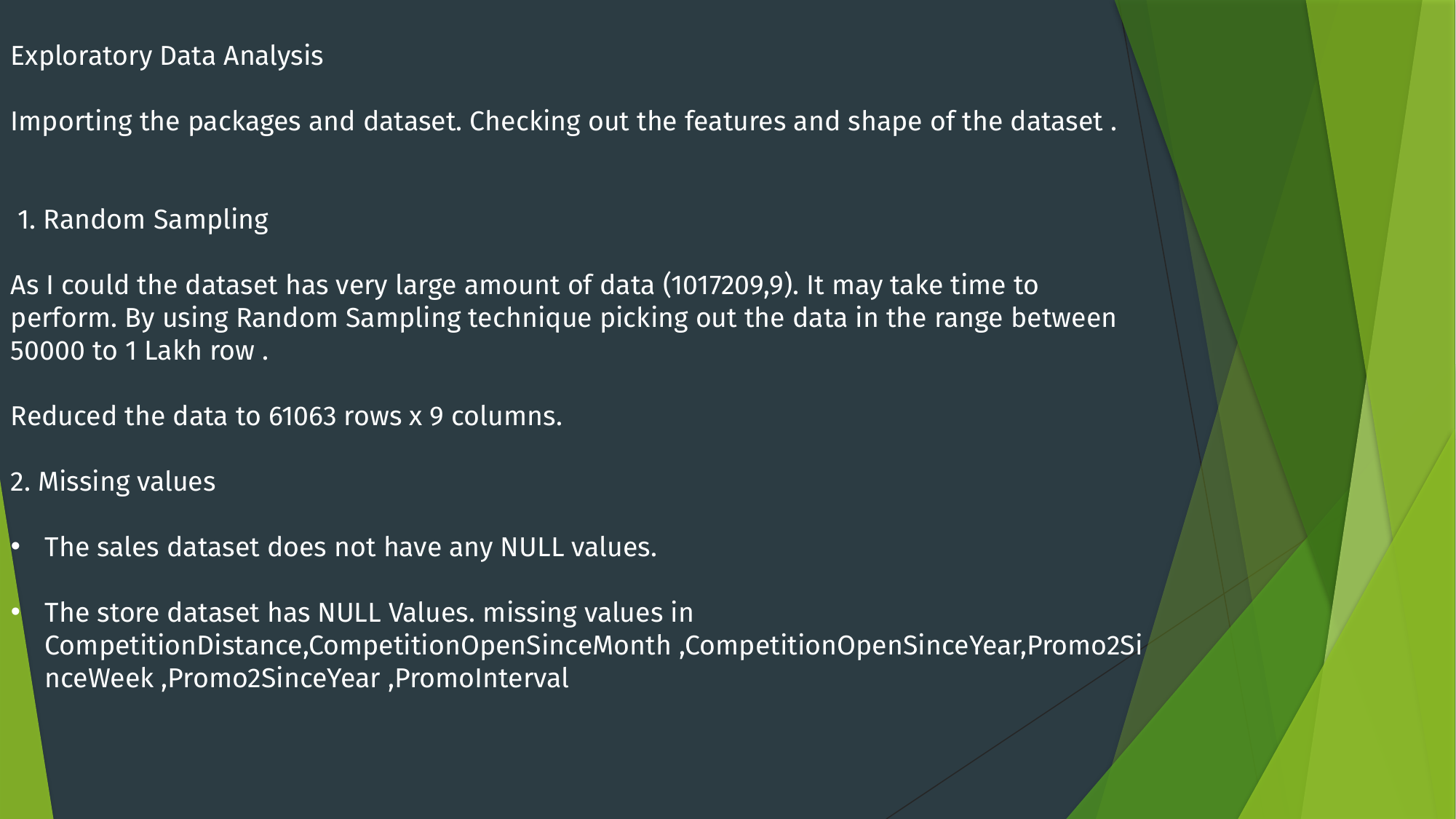

Exploratory Data Analysis

Importing the packages and dataset. Checking out the features and shape of the dataset .

 1. Random Sampling

As I could the dataset has very large amount of data (1017209,9). It may take time to perform. By using Random Sampling technique picking out the data in the range between 50000 to 1 Lakh row .

Reduced the data to 61063 rows x 9 columns.

2. Missing values

The sales dataset does not have any NULL values.

The store dataset has NULL Values. missing values in CompetitionDistance,CompetitionOpenSinceMonth ,CompetitionOpenSinceYear,Promo2SinceWeek ,Promo2SinceYear ,PromoInterval